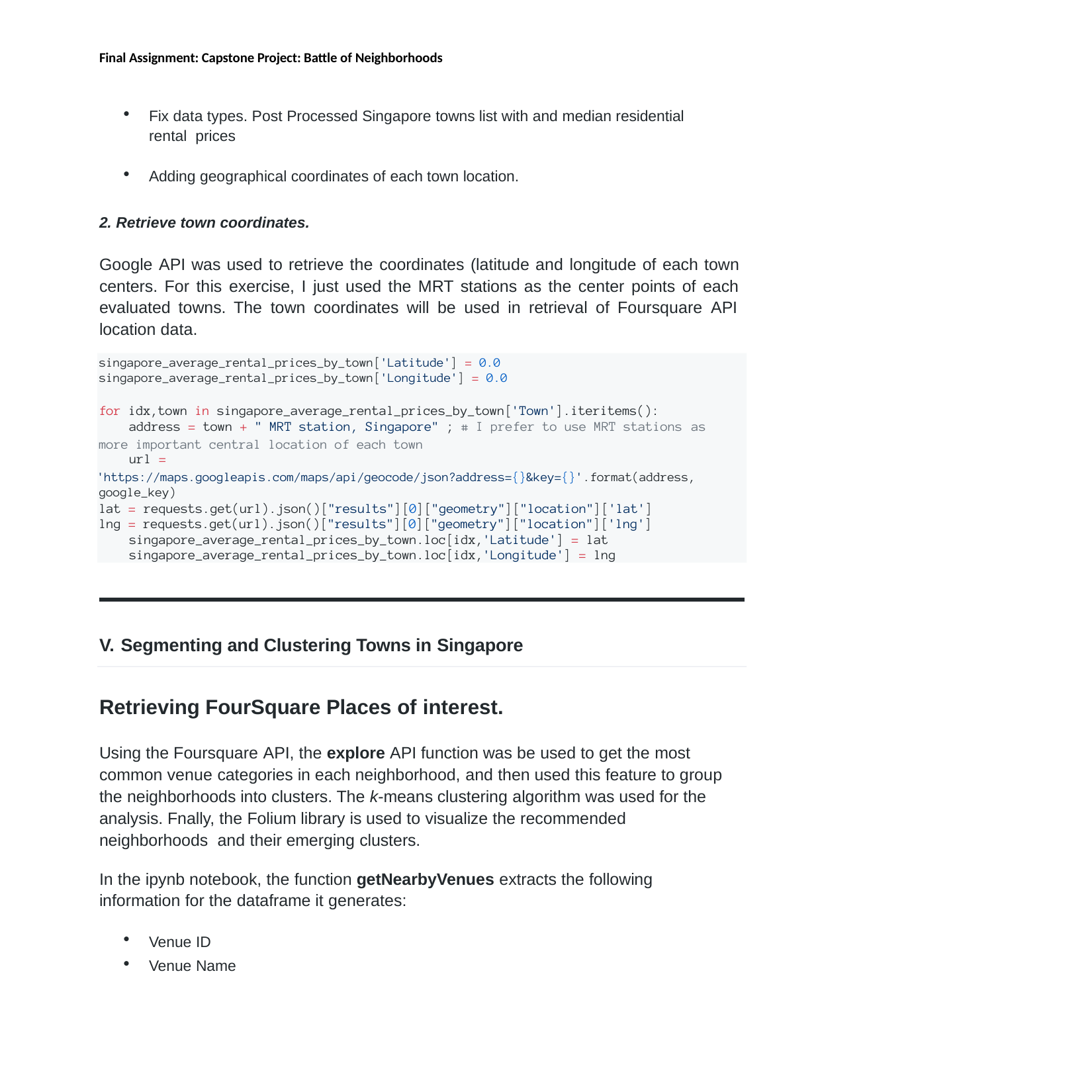

Final Assignment: Capstone Project: Battle of Neighborhoods

Fix data types. Post Processed Singapore towns list with and median residential rental  prices

Adding geographical coordinates of each town location.

2. Retrieve town coordinates.

Google API was used to retrieve the coordinates (latitude and longitude of each town  centers. For this exercise, I just used the MRT stations as the center points of each  evaluated towns. The town coordinates will be used in retrieval of Foursquare API  location data.
singapore_average_rental_prices_by_town['Latitude'] = 0.0
singapore_average_rental_prices_by_town['Longitude'] = 0.0

for idx,town in singapore_average_rental_prices_by_town['Town'].iteritems():  address = town + " MRT station, Singapore" ; # I prefer to use MRT stations as
more important central location of each town  url =
'https://maps.googleapis.com/maps/api/geocode/json?address={}&key={}'.format(address,  google_key)
lat = requests.get(url).json()["results"][0]["geometry"]["location"]['lat']
lng = requests.get(url).json()["results"][0]["geometry"]["location"]['lng']  singapore_average_rental_prices_by_town.loc[idx,'Latitude'] = lat  singapore_average_rental_prices_by_town.loc[idx,'Longitude'] = lng

Segmenting and Clustering Towns in Singapore

Retrieving FourSquare Places of interest.
Using the Foursquare API, the explore API function was be used to get the most  common venue categories in each neighborhood, and then used this feature to group  the neighborhoods into clusters. The k-means clustering algorithm was used for the  analysis. Fnally, the Folium library is used to visualize the recommended neighborhoods  and their emerging clusters.
In the ipynb notebook, the function getNearbyVenues extracts the following  information for the dataframe it generates:

Venue ID
Venue Name